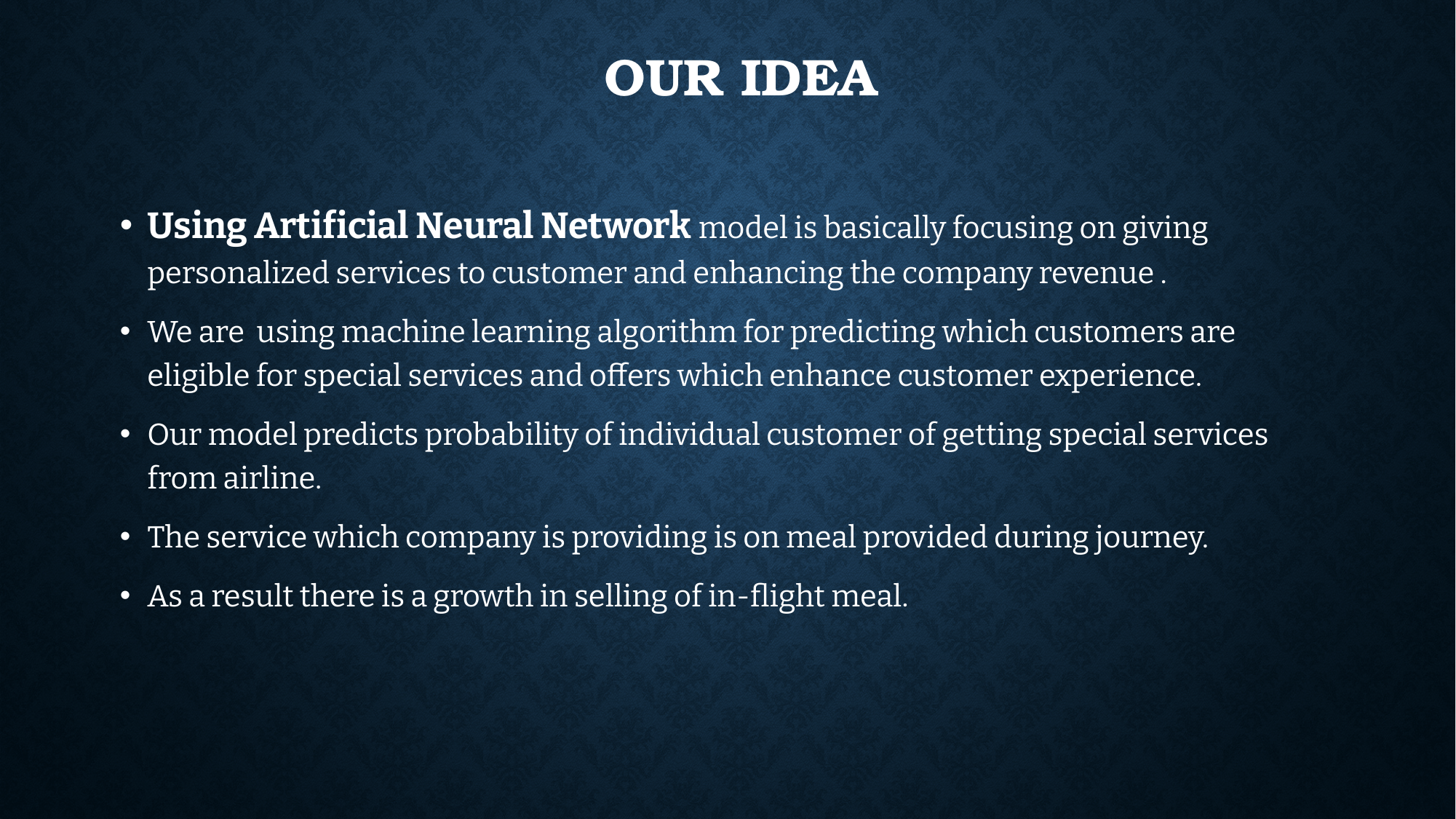

# Our Idea
Using Artificial Neural Network model is basically focusing on giving personalized services to customer and enhancing the company revenue .
We are  using machine learning algorithm for predicting which customers are eligible for special services and offers which enhance customer experience.
Our model predicts probability of individual customer of getting special services from airline.
The service which company is providing is on meal provided during journey.
As a result there is a growth in selling of in-flight meal.